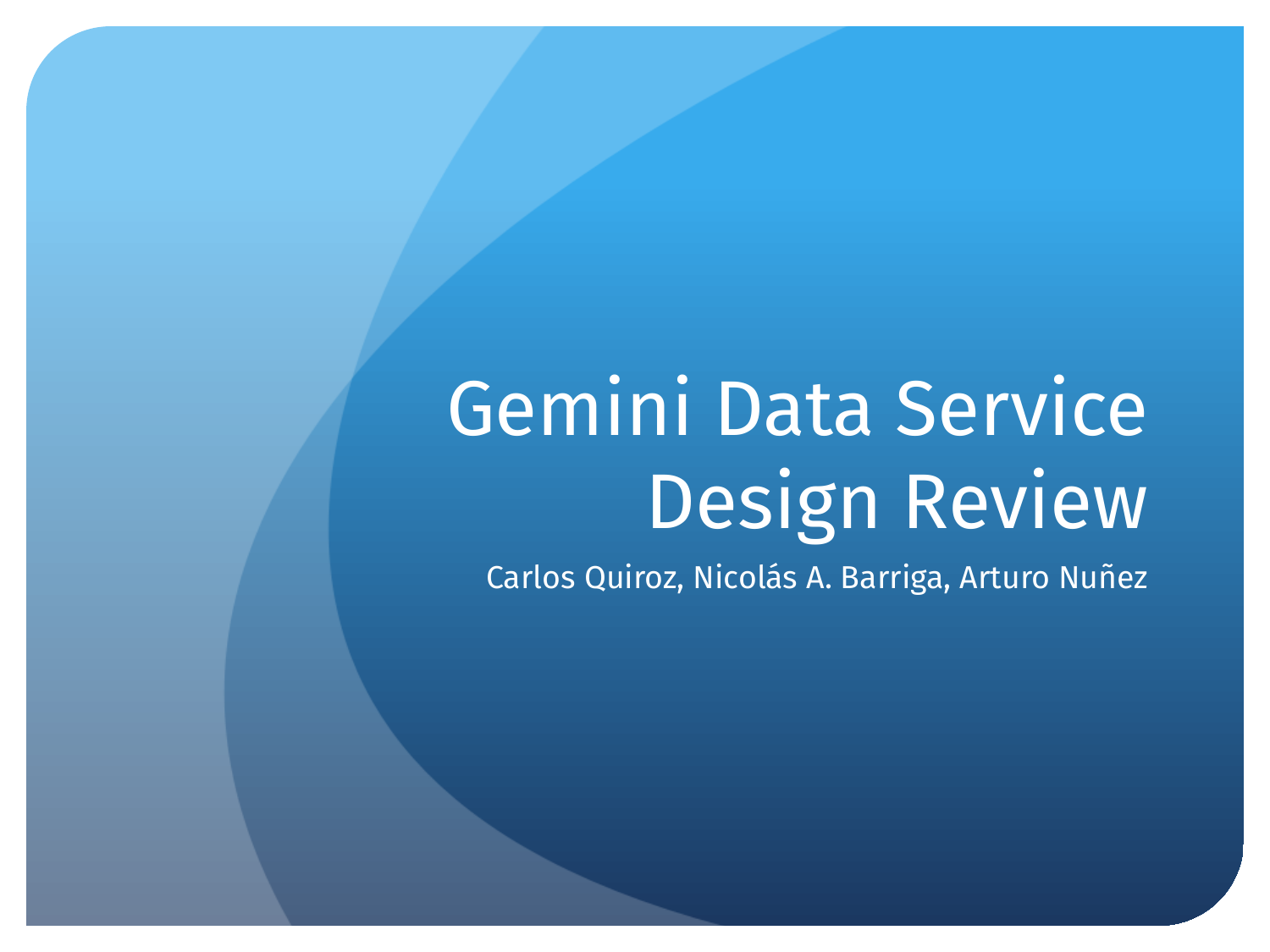

# Gemini Data Service Design Review
Carlos Quiroz, Nicolás A. Barriga, Arturo Nuñez